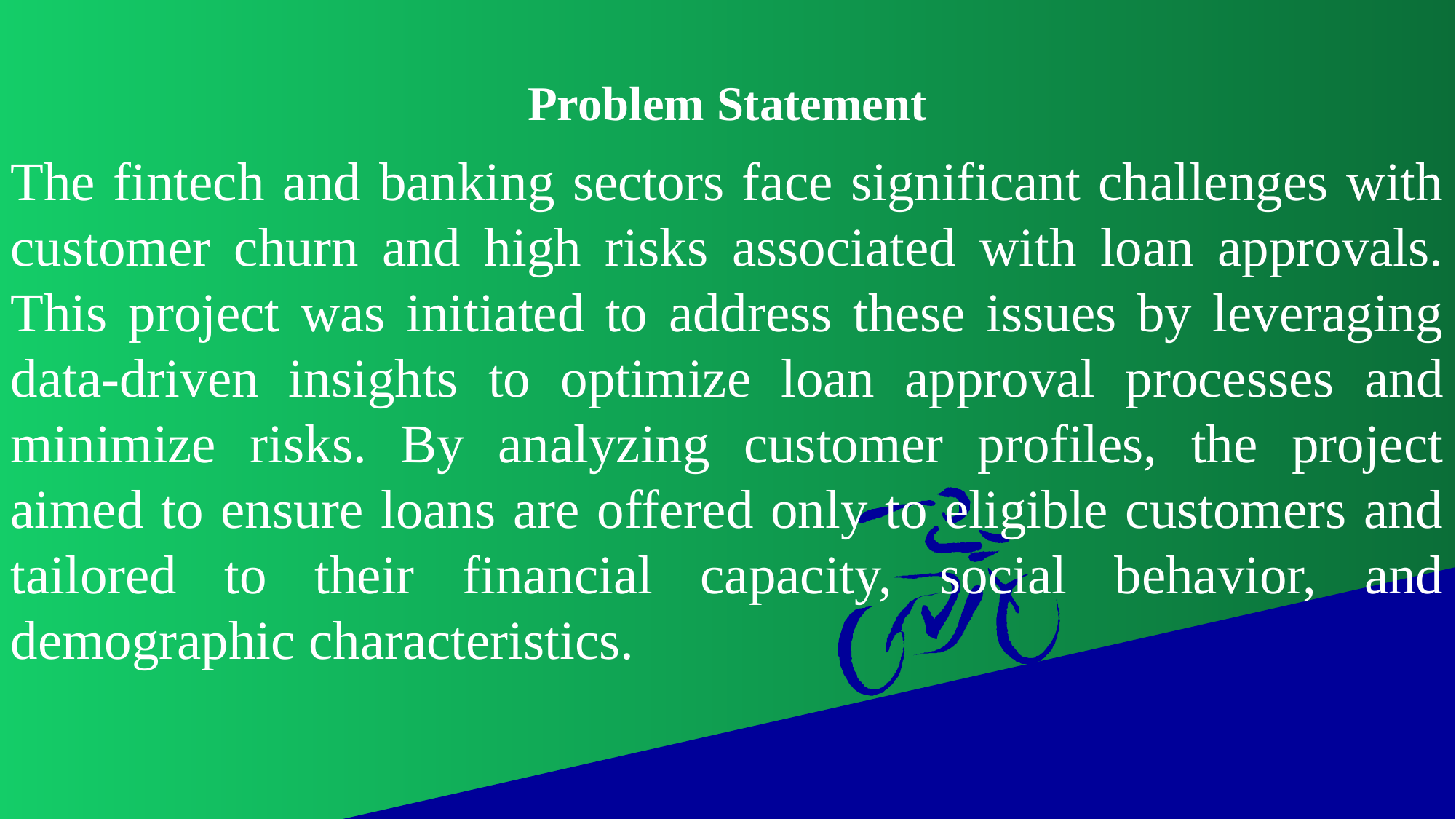

# Problem Statement
The fintech and banking sectors face significant challenges with customer churn and high risks associated with loan approvals. This project was initiated to address these issues by leveraging data-driven insights to optimize loan approval processes and minimize risks. By analyzing customer profiles, the project aimed to ensure loans are offered only to eligible customers and tailored to their financial capacity, social behavior, and demographic characteristics.